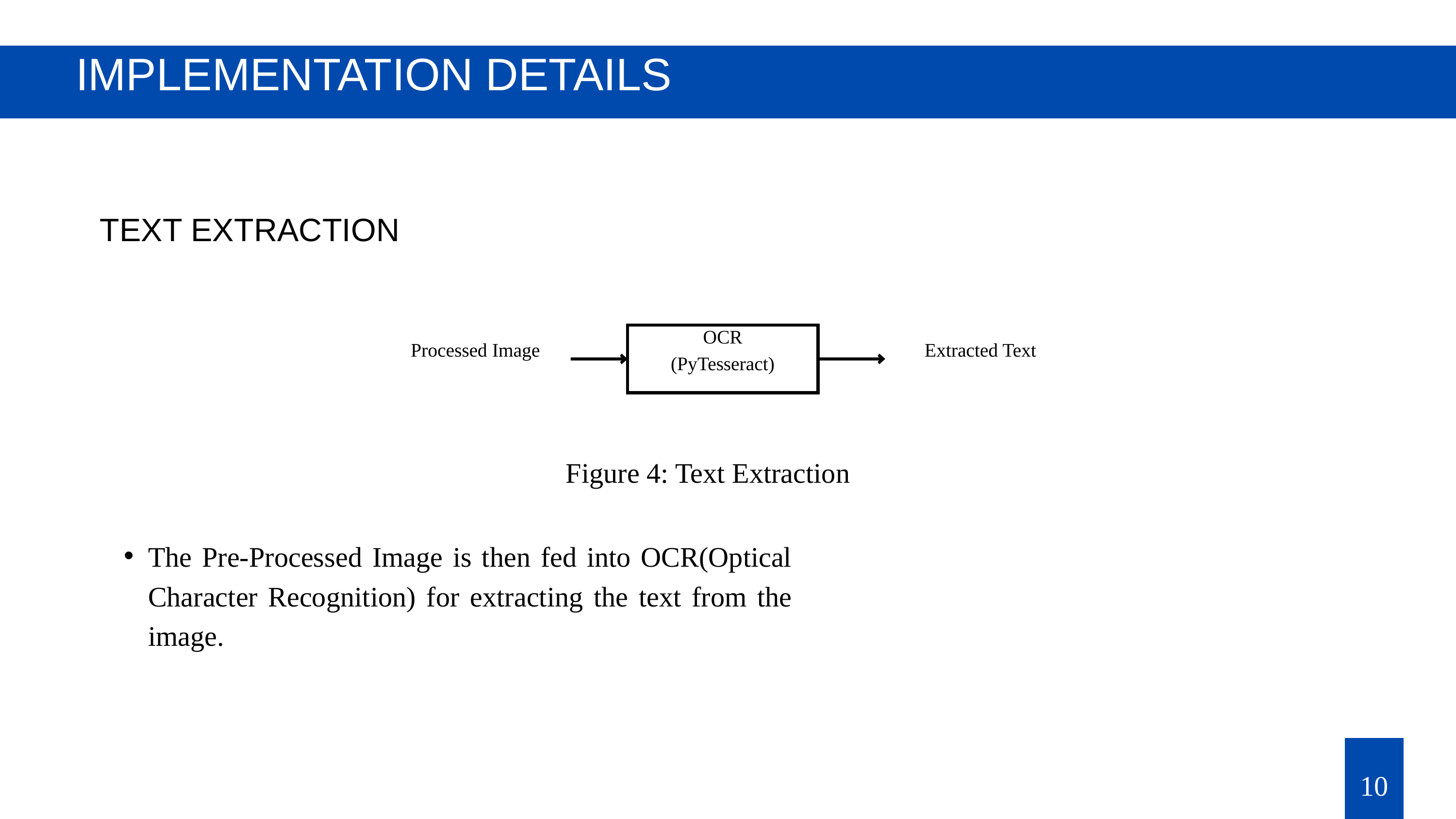

IMPLEMENTATION DETAILS

TEXT EXTRACTION

OCR
(PyTesseract)

Processed Image

Extracted Text

Figure 4: Text Extraction
The Pre-Processed Image is then fed into OCR(Optical Character Recognition) for extracting the text from the image.

10